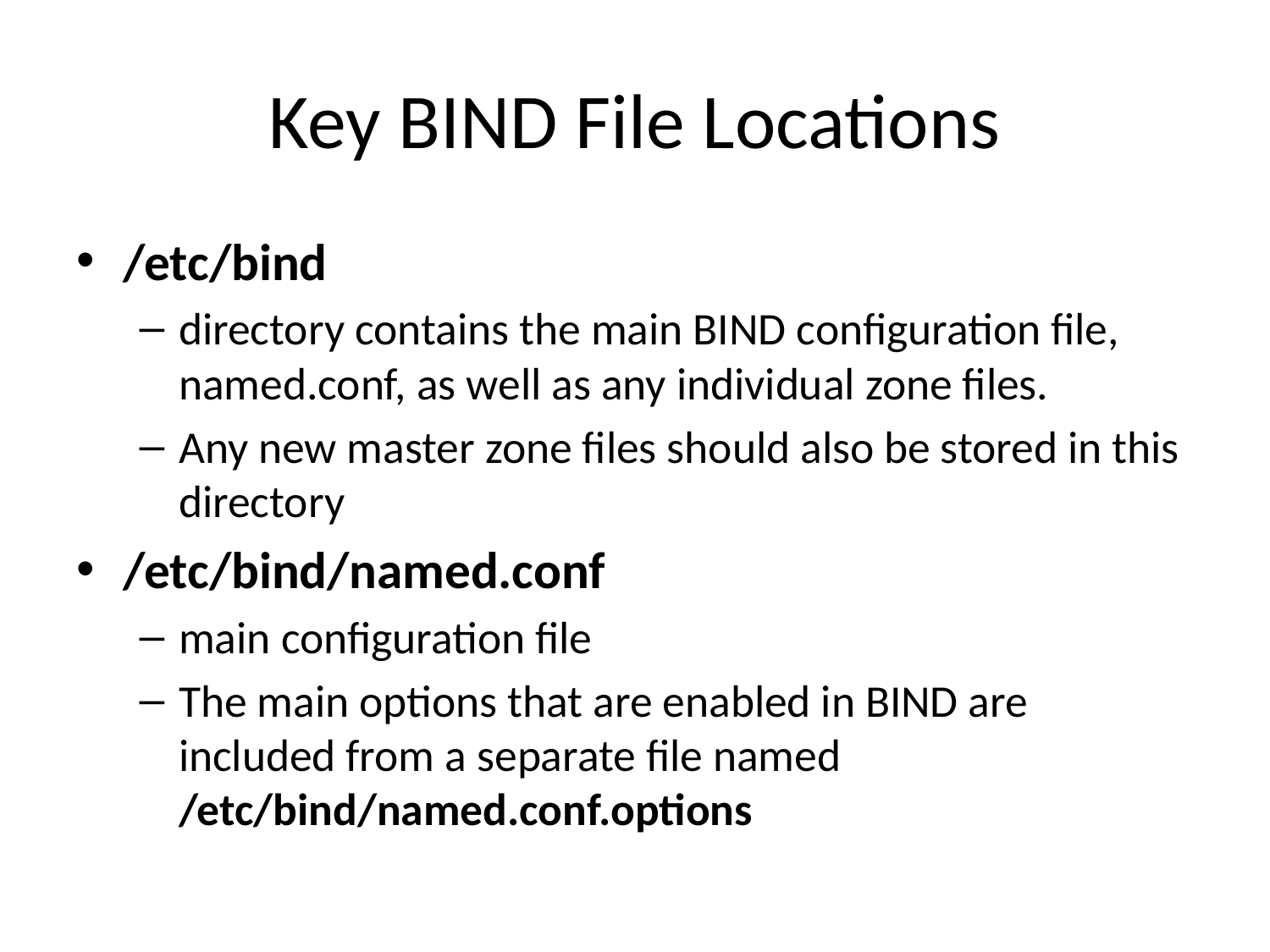

# Key BIND File Locations
/etc/bind
directory contains the main BIND configuration file, named.conf, as well as any individual zone files.
Any new master zone files should also be stored in this directory
/etc/bind/named.conf
main configuration file
The main options that are enabled in BIND are included from a separate file named /etc/bind/named.conf.options